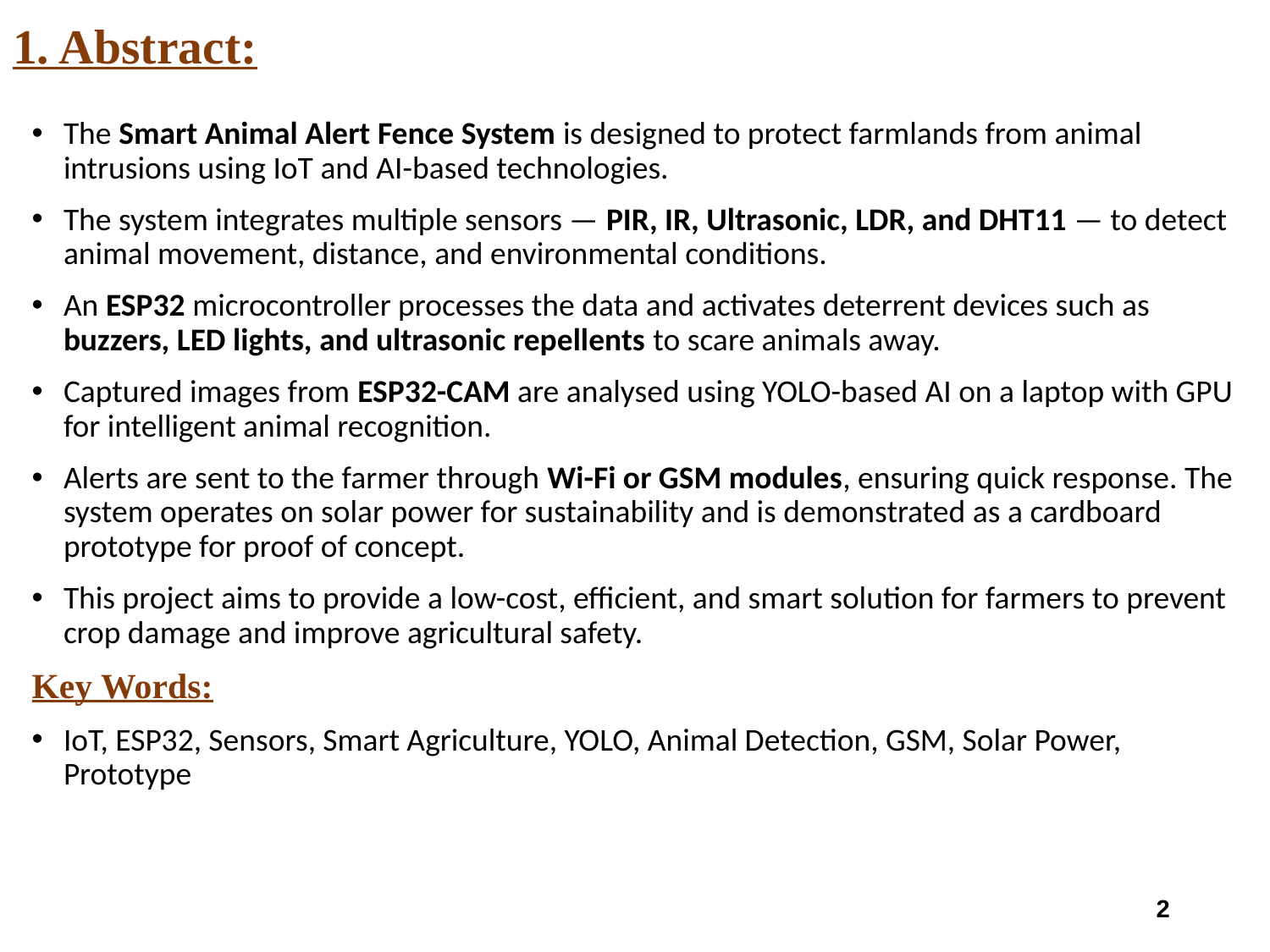

# 1. Abstract:
The Smart Animal Alert Fence System is designed to protect farmlands from animal intrusions using IoT and AI-based technologies.
The system integrates multiple sensors — PIR, IR, Ultrasonic, LDR, and DHT11 — to detect animal movement, distance, and environmental conditions.
An ESP32 microcontroller processes the data and activates deterrent devices such as buzzers, LED lights, and ultrasonic repellents to scare animals away.
Captured images from ESP32-CAM are analysed using YOLO-based AI on a laptop with GPU for intelligent animal recognition.
Alerts are sent to the farmer through Wi-Fi or GSM modules, ensuring quick response. The system operates on solar power for sustainability and is demonstrated as a cardboard prototype for proof of concept.
This project aims to provide a low-cost, efficient, and smart solution for farmers to prevent crop damage and improve agricultural safety.
Key Words:
IoT, ESP32, Sensors, Smart Agriculture, YOLO, Animal Detection, GSM, Solar Power, Prototype
2